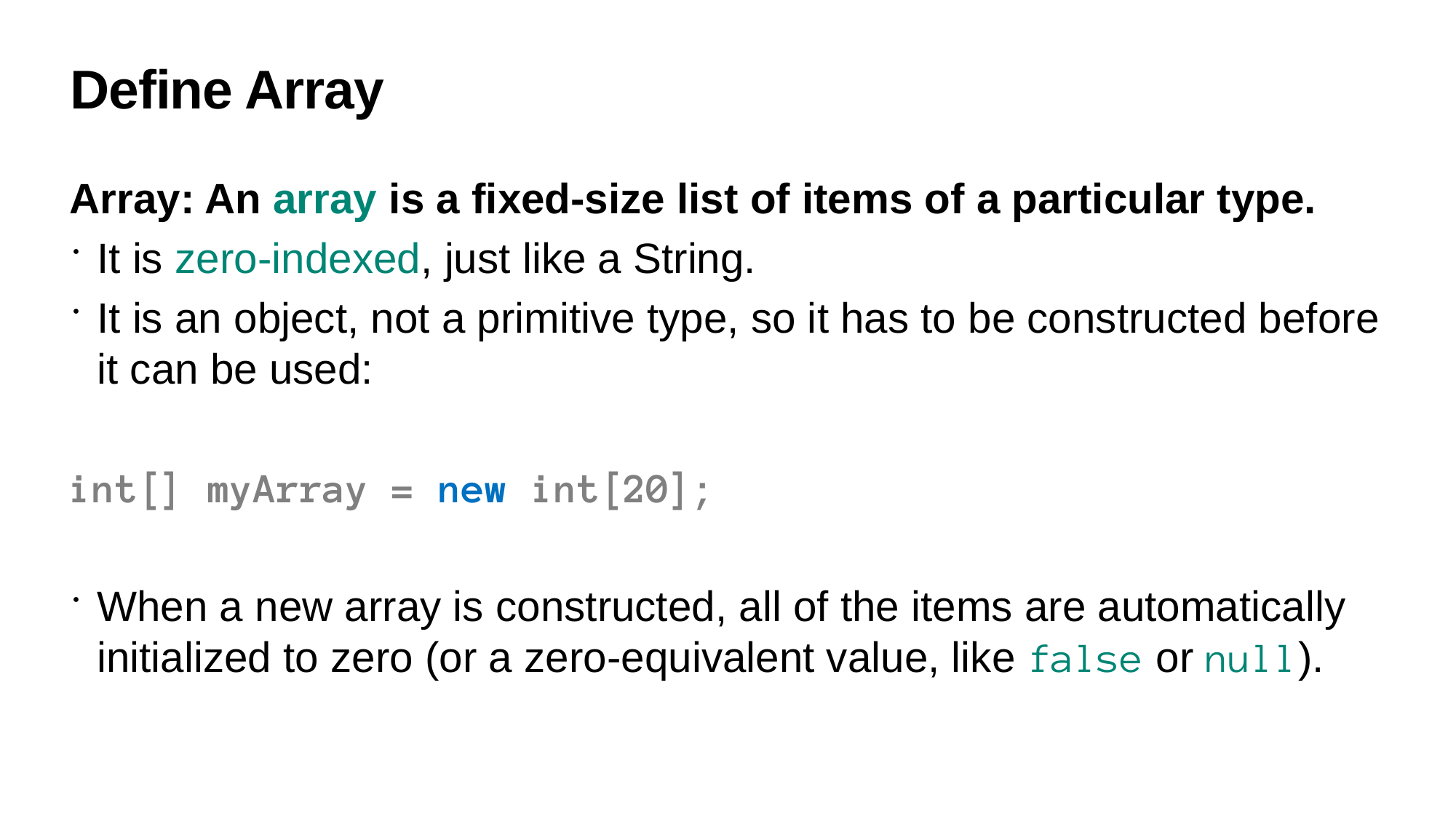

# Define Array
Array: An array is a fixed-size list of items of a particular type.
It is zero-indexed, just like a String.
It is an object, not a primitive type, so it has to be constructed before it can be used:

int[] myArray = new int[20];

When a new array is constructed, all of the items are automatically initialized to zero (or a zero-equivalent value, like false or null).